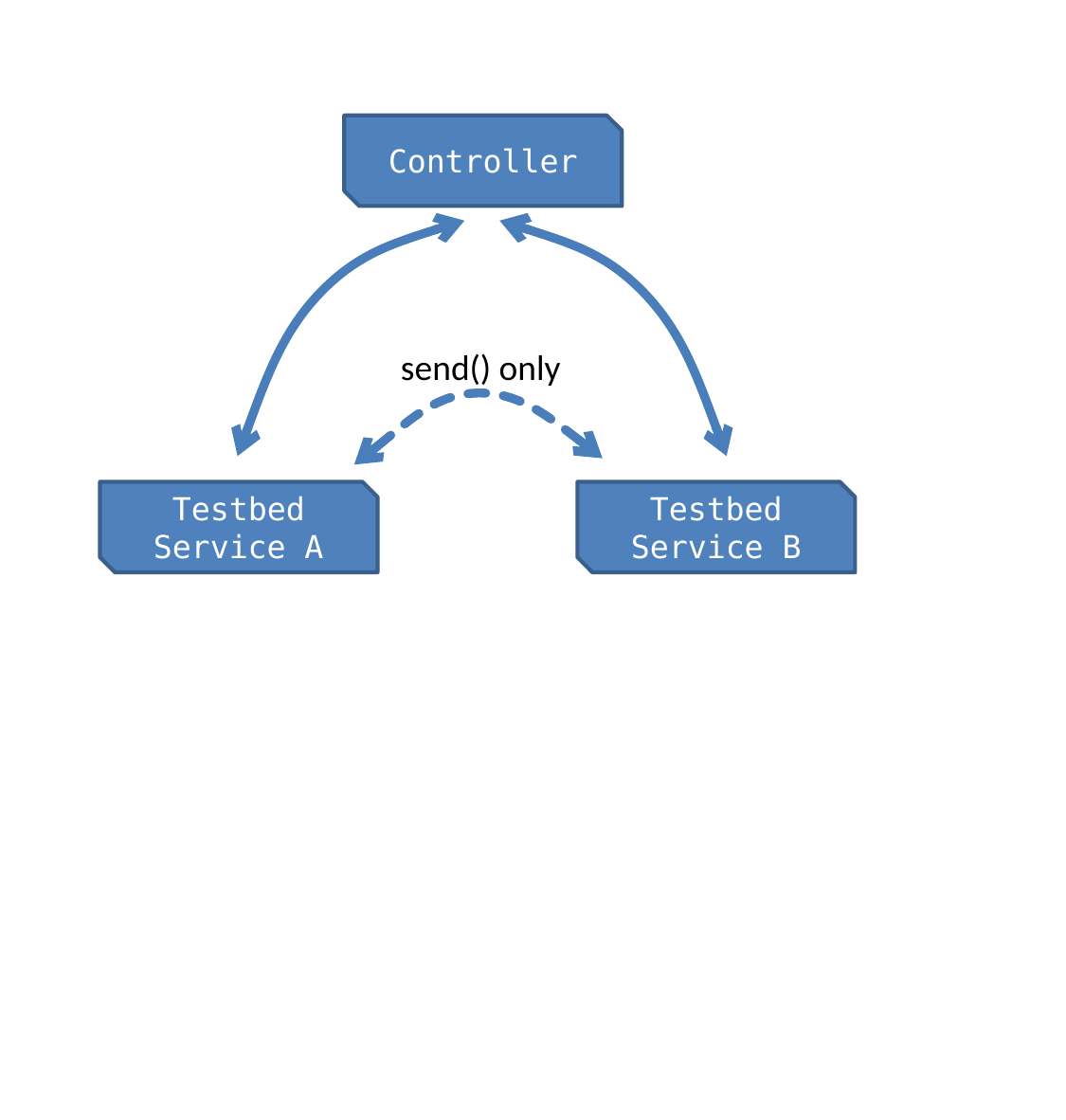

Controller

send() only

Testbed Service A
Testbed Service B